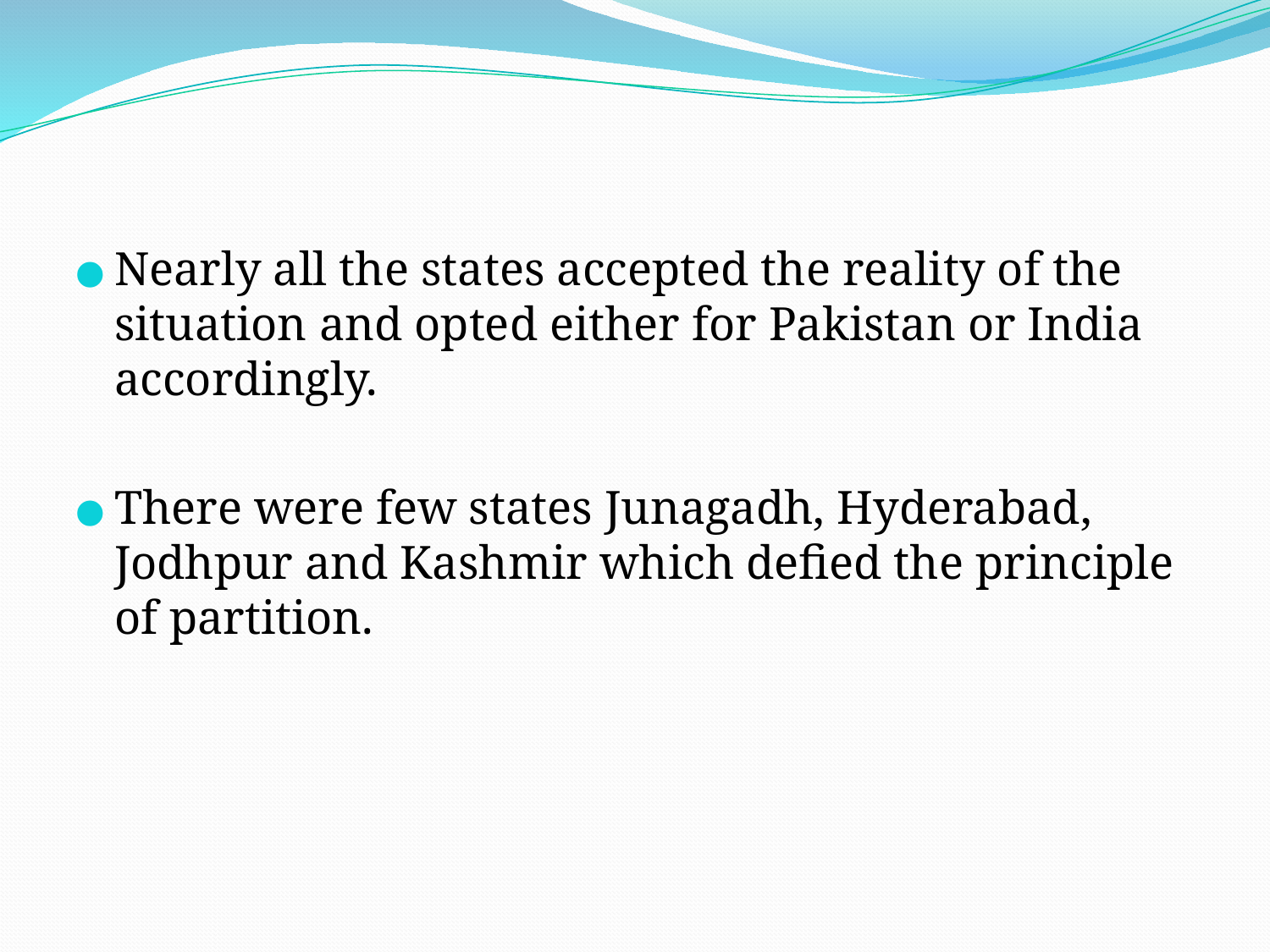

Nearly all the states accepted the reality of the situation and opted either for Pakistan or India accordingly.

There were few states Junagadh, Hyderabad, Jodhpur and Kashmir which defied the principle of partition.